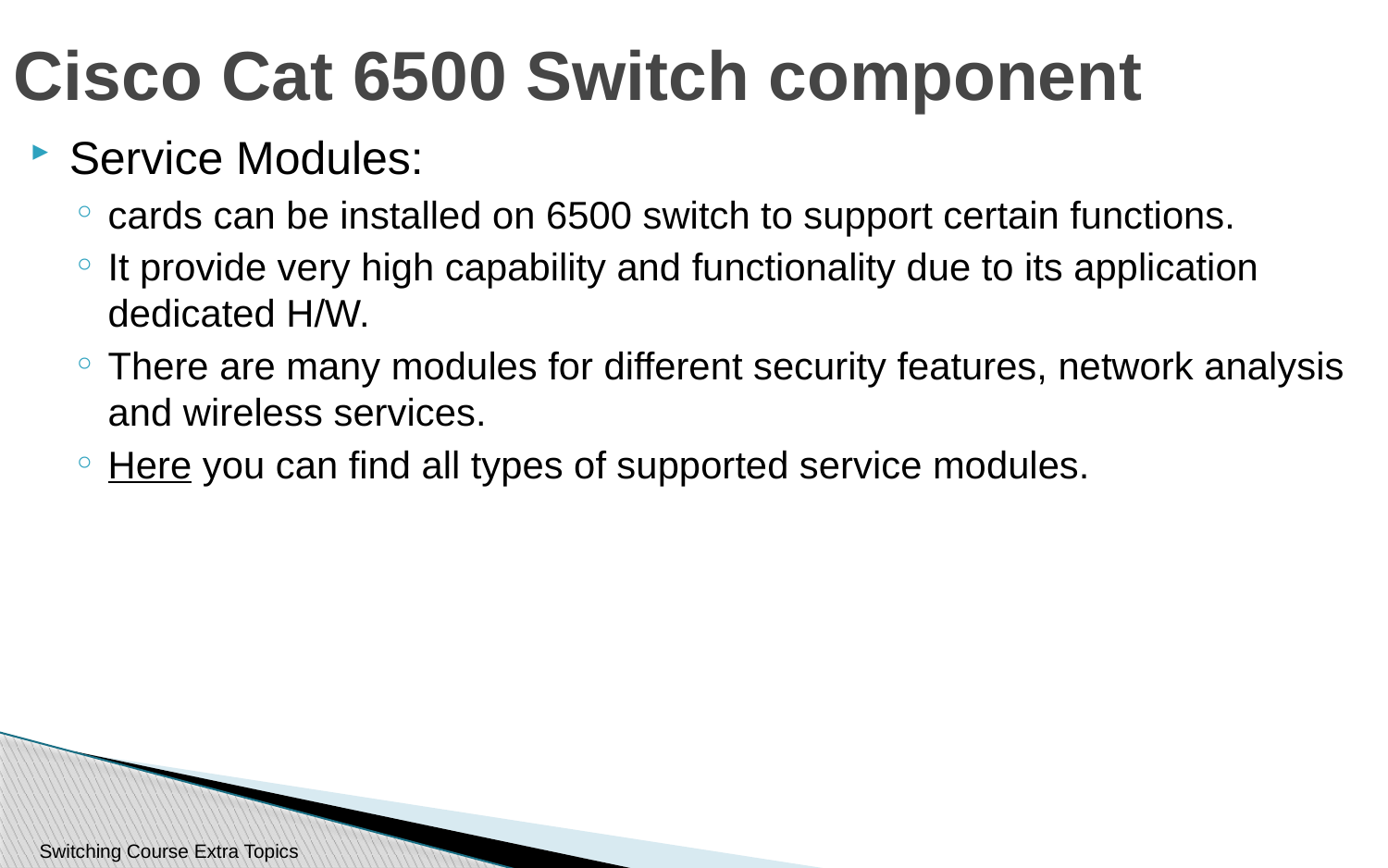

# Cisco Cat 6500 Switch component
Service Modules:
cards can be installed on 6500 switch to support certain functions.
It provide very high capability and functionality due to its application dedicated H/W.
There are many modules for different security features, network analysis and wireless services.
Here you can find all types of supported service modules.